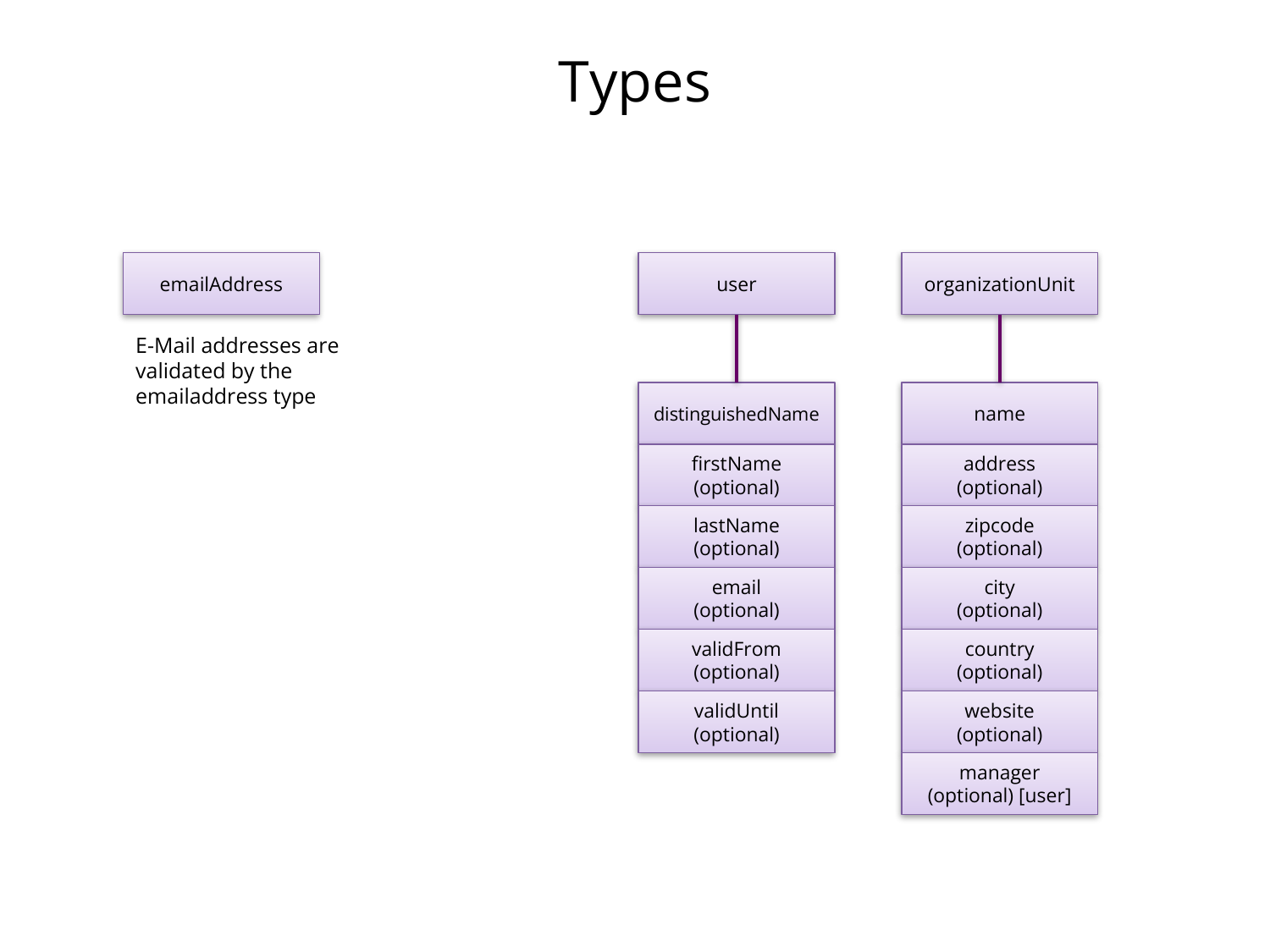

Types
emailAddress
user
organizationUnit
E-Mail addresses are validated by the emailaddress type
distinguishedName
name
firstName
(optional)
address
(optional)
lastName
(optional)
zipcode
(optional)
email
(optional)
city
(optional)
validFrom
(optional)
country
(optional)
validUntil
(optional)
website
(optional)
manager
(optional) [user]